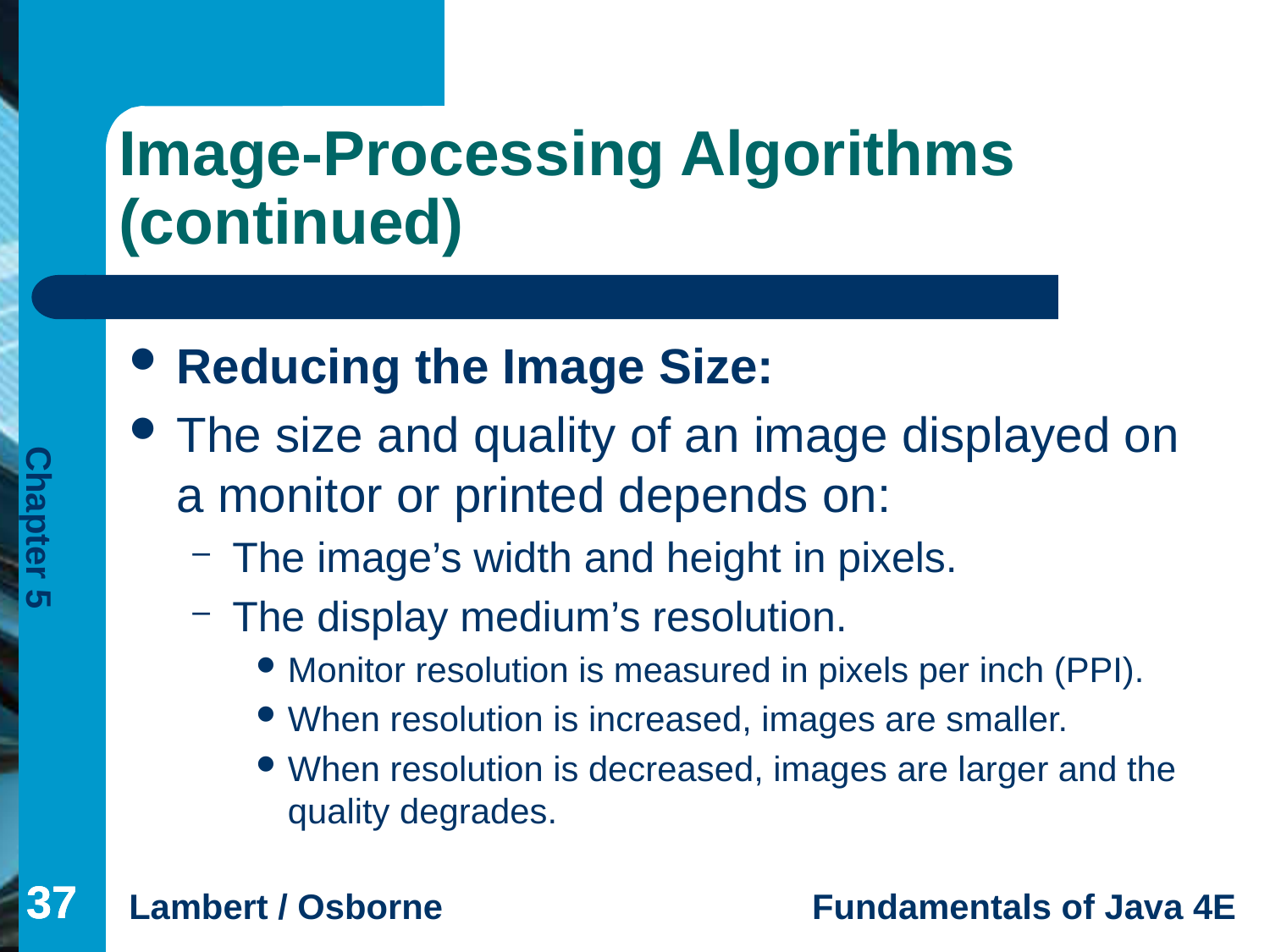

# Image-Processing Algorithms (continued)
Reducing the Image Size:
The size and quality of an image displayed on a monitor or printed depends on:
The image’s width and height in pixels.
The display medium’s resolution.
Monitor resolution is measured in pixels per inch (PPI).
When resolution is increased, images are smaller.
When resolution is decreased, images are larger and the quality degrades.
37
37
37